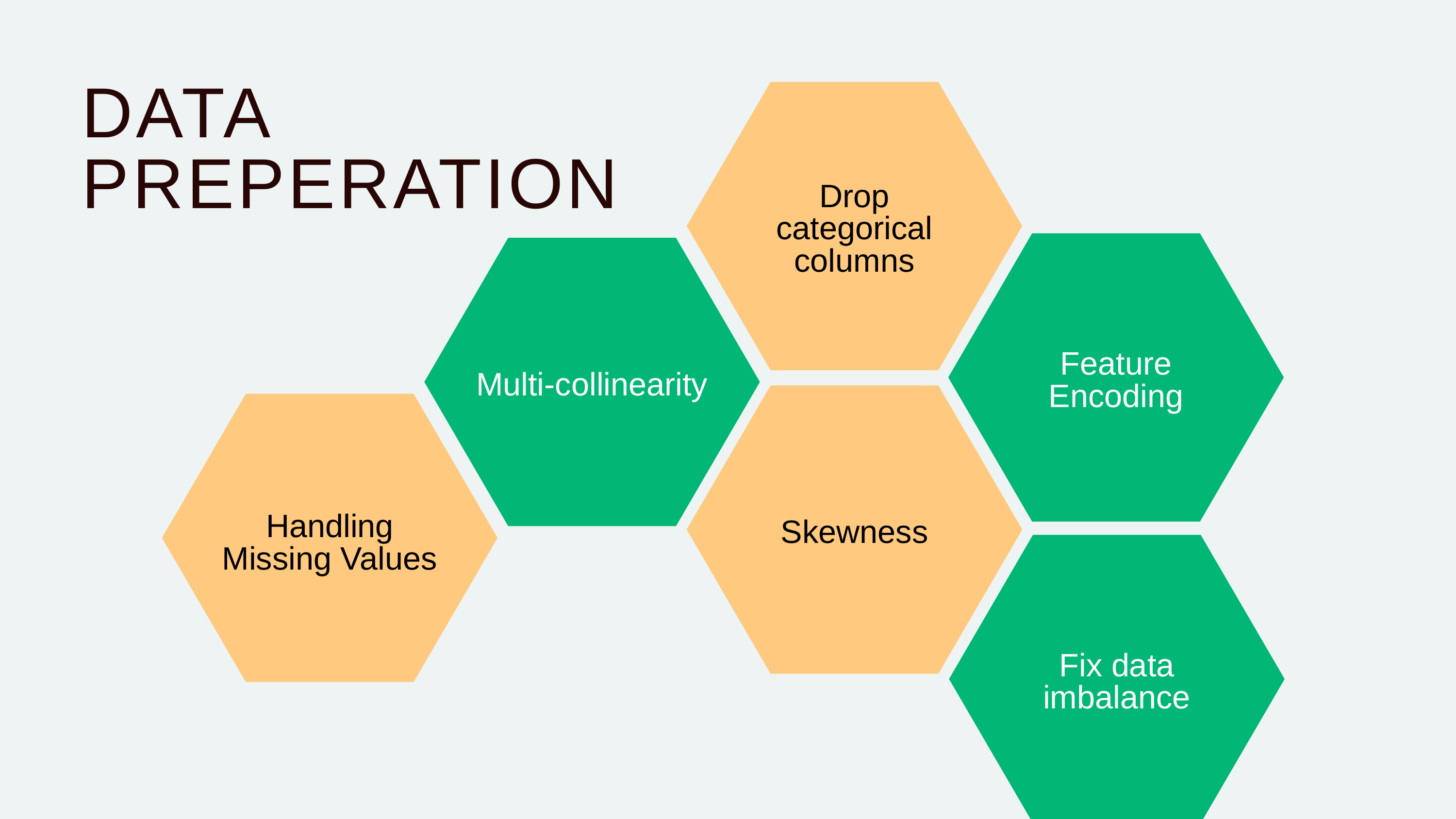

DATA PREPERATION

Drop categorical columns

Feature Encoding

Multi-collinearity

Skewness

Handling Missing Values

Fix data imbalance